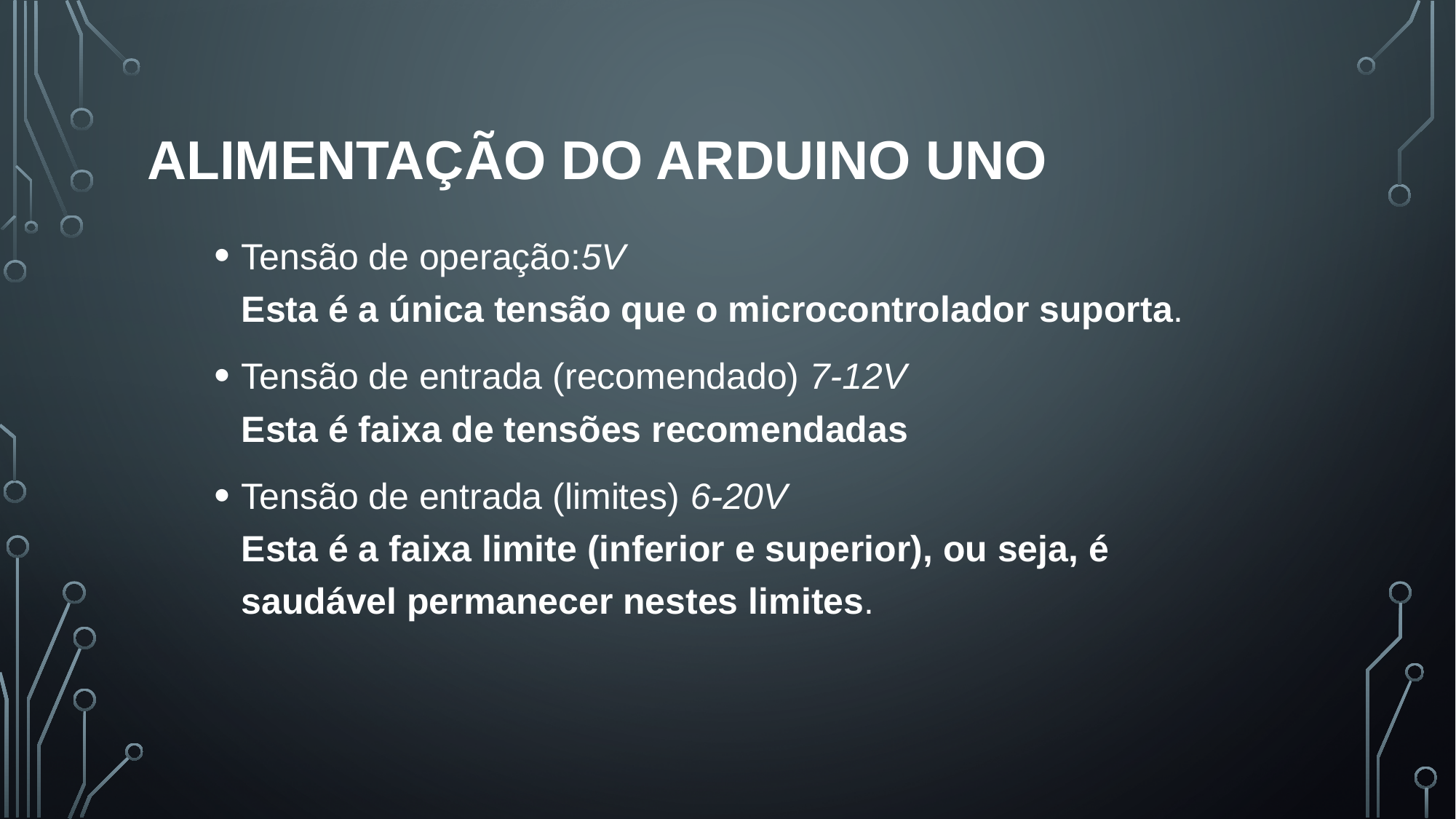

# Alimentação do Arduino Uno

Tensão de operação:5V
Esta é a única tensão que o microcontrolador suporta.
Tensão de entrada (recomendado) 7-12V 
Esta é faixa de tensões recomendadas
Tensão de entrada (limites) 6-20V
Esta é a faixa limite (inferior e superior), ou seja, é saudável permanecer nestes limites.